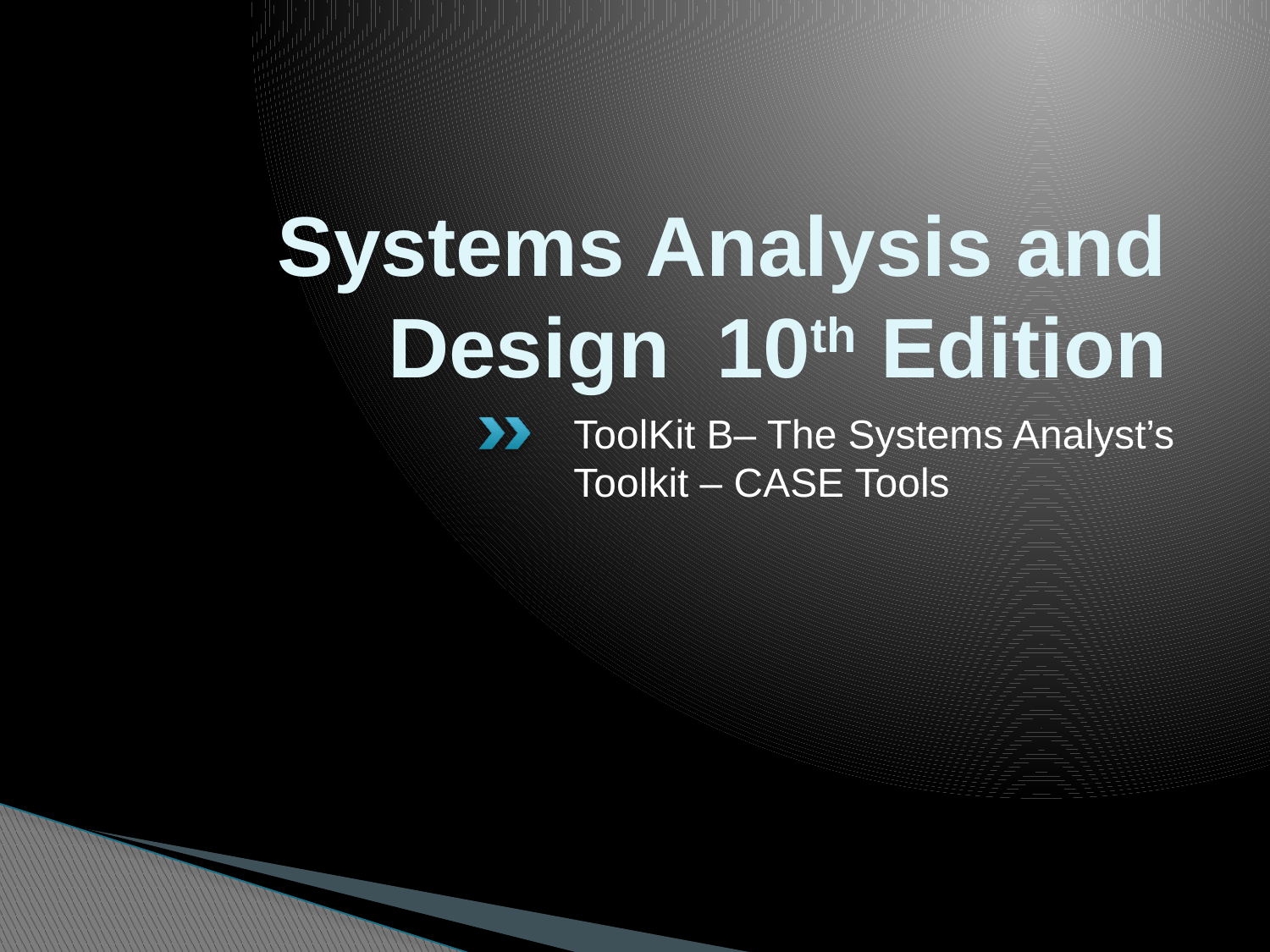

# Systems Analysis and Design  10th Edition
ToolKit B– The Systems Analyst’s Toolkit – CASE Tools